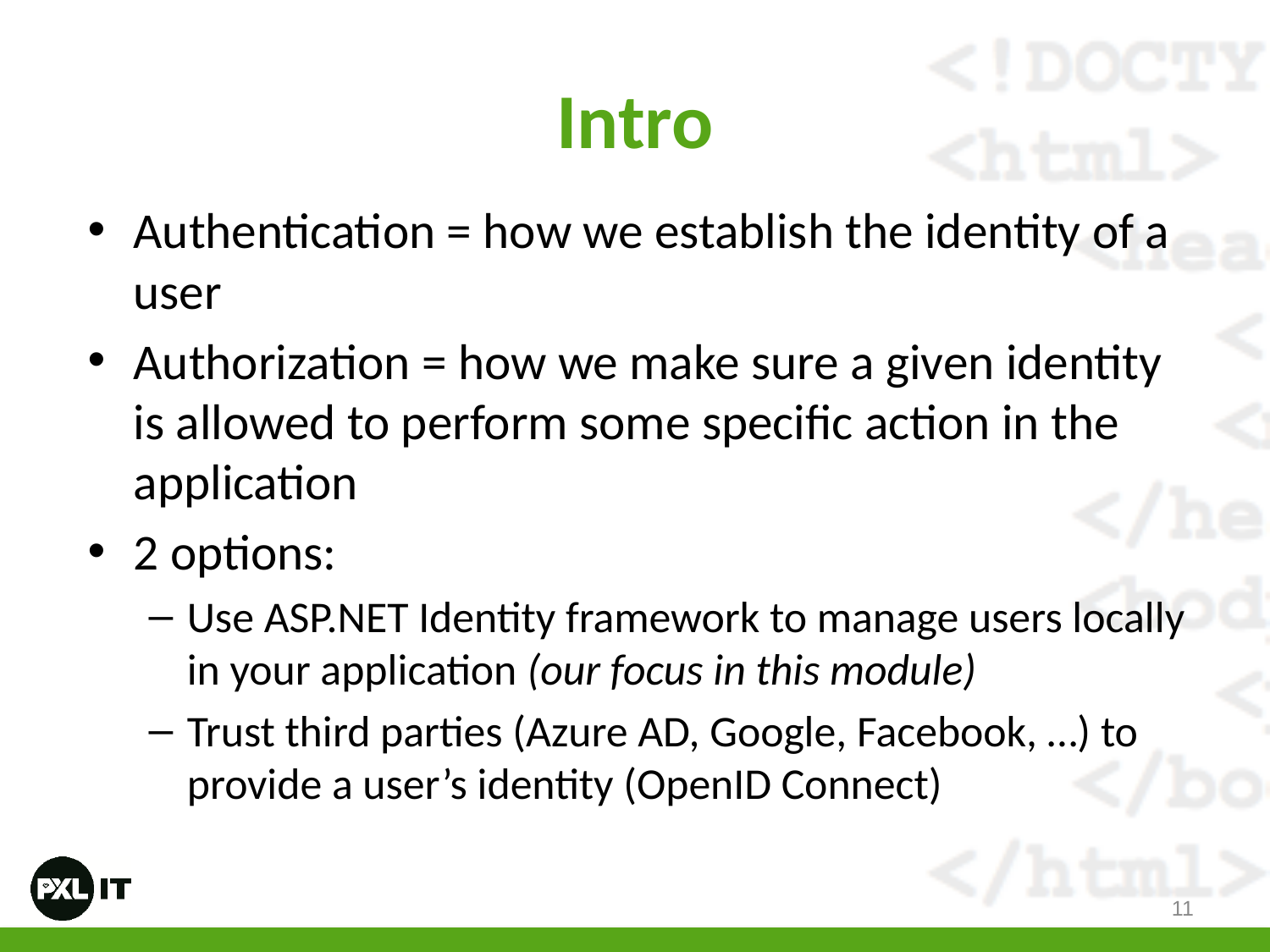

# Intro
Authentication = how we establish the identity of a user
Authorization = how we make sure a given identity is allowed to perform some specific action in the application
2 options:
Use ASP.NET Identity framework to manage users locally in your application (our focus in this module)
Trust third parties (Azure AD, Google, Facebook, …) to provide a user’s identity (OpenID Connect)
11